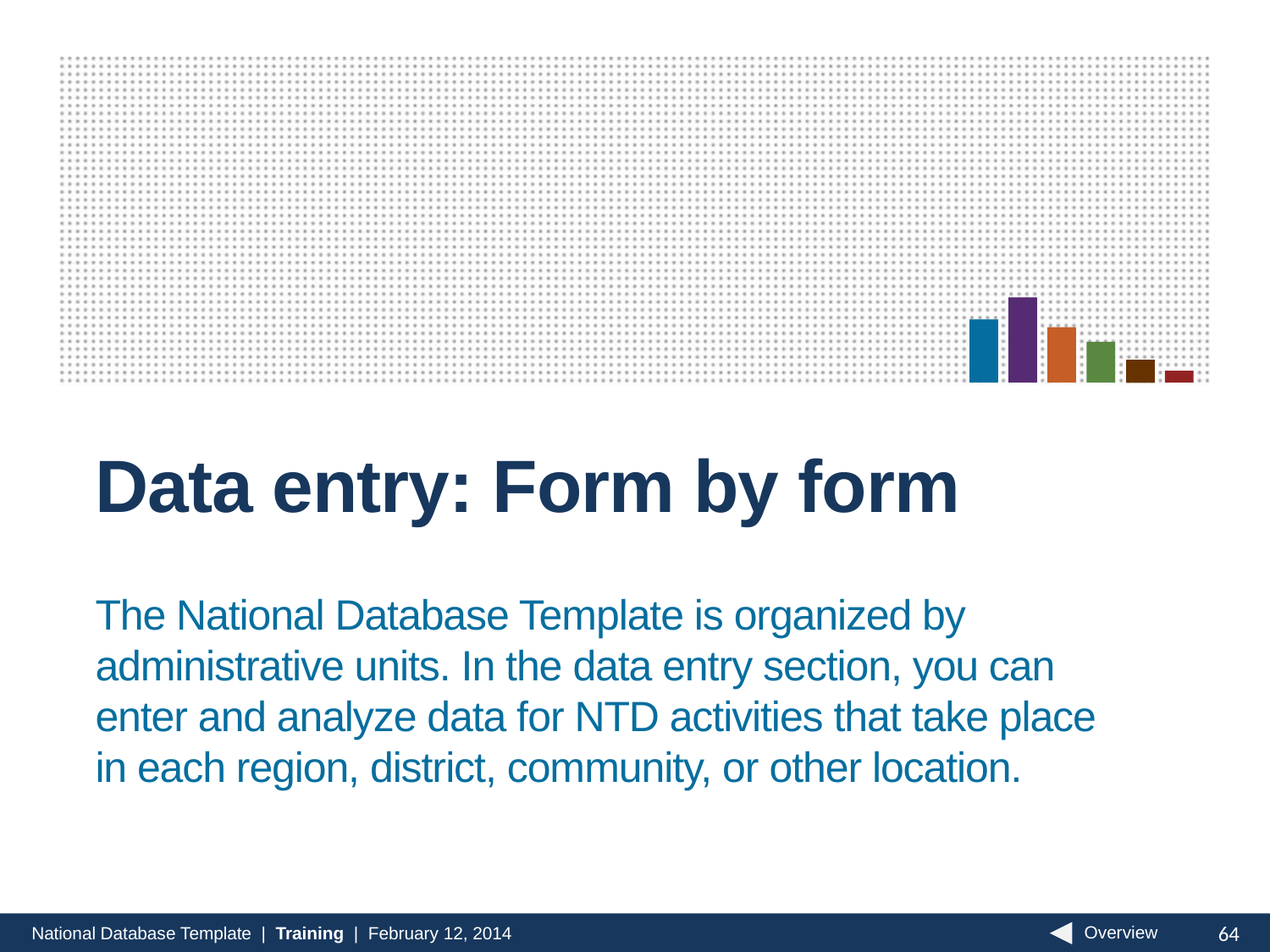

# Data entry: Form by form
The National Database Template is organized by administrative units. In the data entry section, you can enter and analyze data for NTD activities that take place in each region, district, community, or other location.